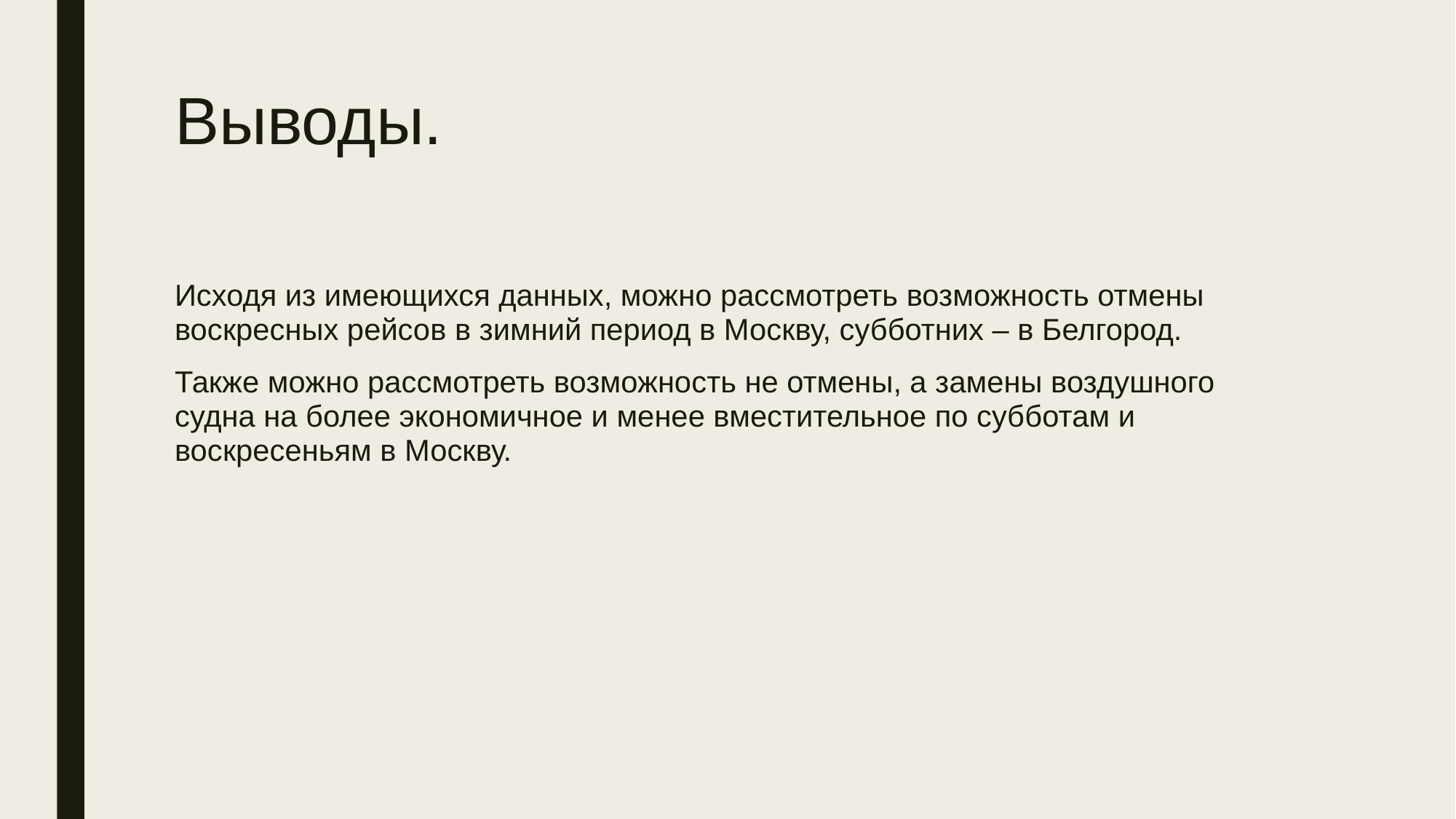

# Выводы.
Исходя из имеющихся данных, можно рассмотреть возможность отмены воскресных рейсов в зимний период в Москву, субботних – в Белгород.
Также можно рассмотреть возможность не отмены, а замены воздушного судна на более экономичное и менее вместительное по субботам и воскресеньям в Москву.